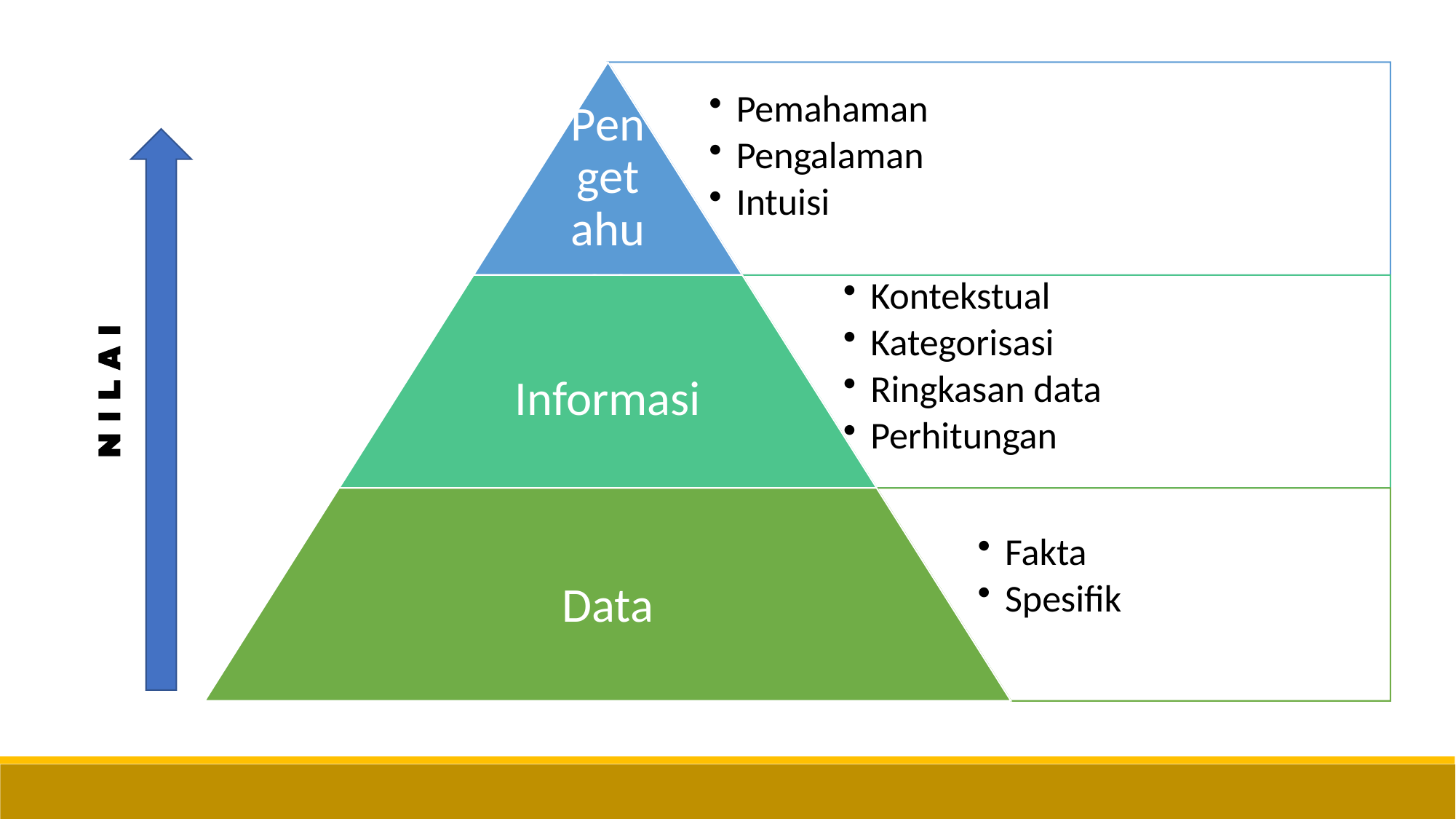

Pemahaman
Pengalaman
Intuisi
Pengetahuan
Kontekstual
Kategorisasi
Ringkasan data
Perhitungan
Informasi
Fakta
Spesifik
Data

N I L A I